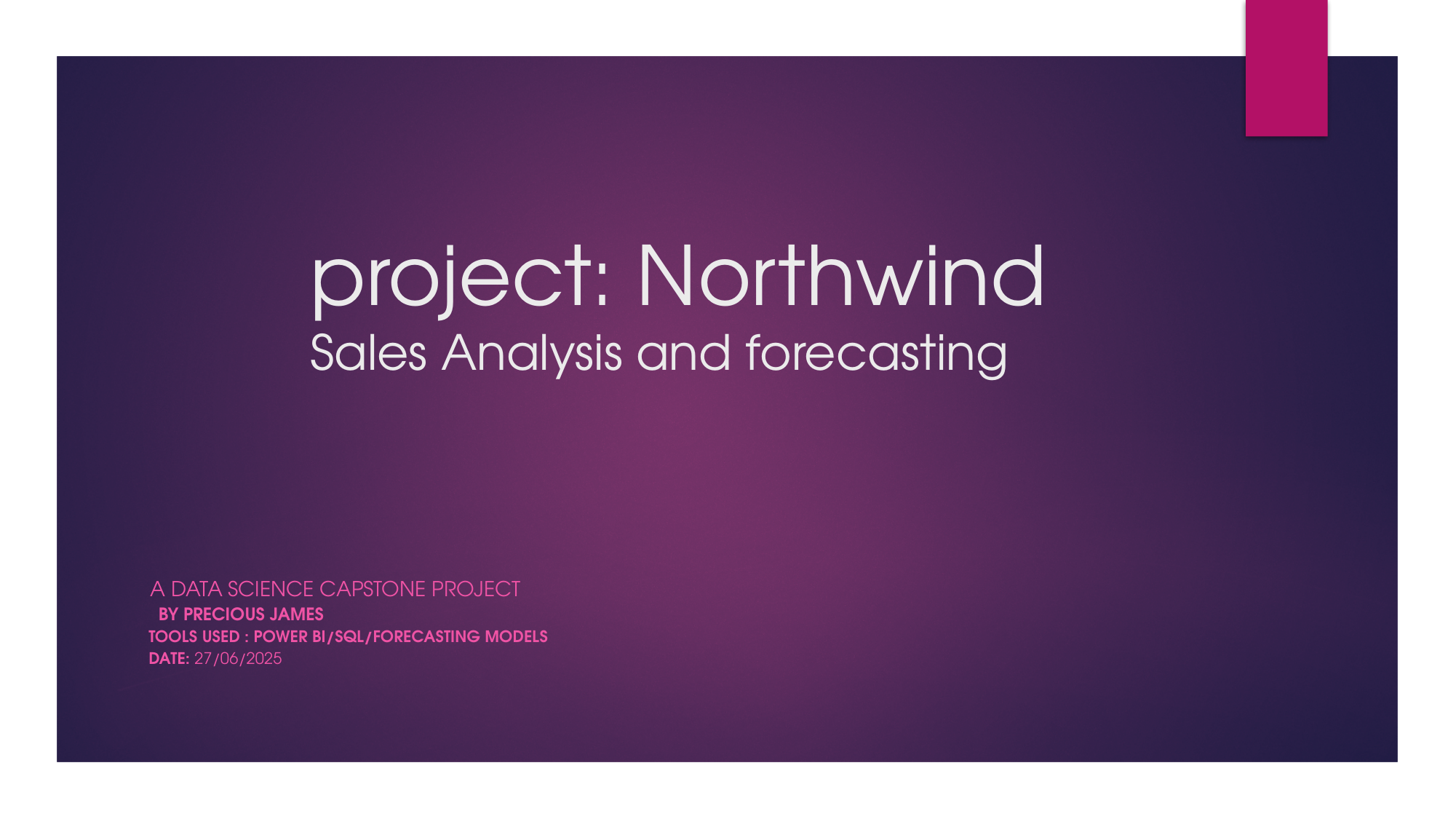

# project: Northwind Sales Analysis and forecasting
 A Data Science Capstone Project
  by Precious James
Tools used : Power BI/SQL/FORECASTING MODELS
Date: 27/06/2025